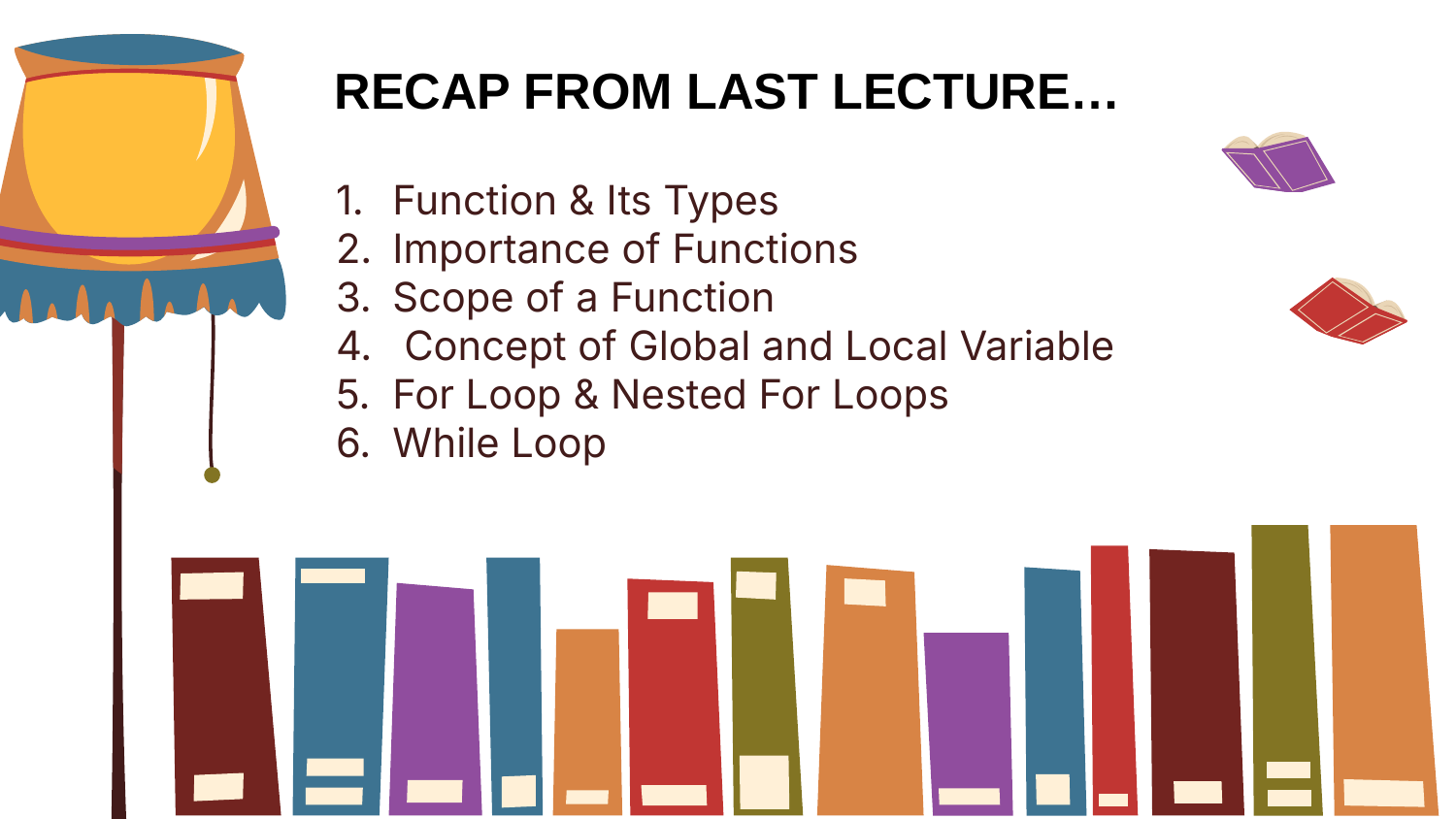

RECAP FROM LAST LECTURE…

Function & Its Types
Importance of Functions
Scope of a Function
 Concept of Global and Local Variable
For Loop & Nested For Loops
While Loop